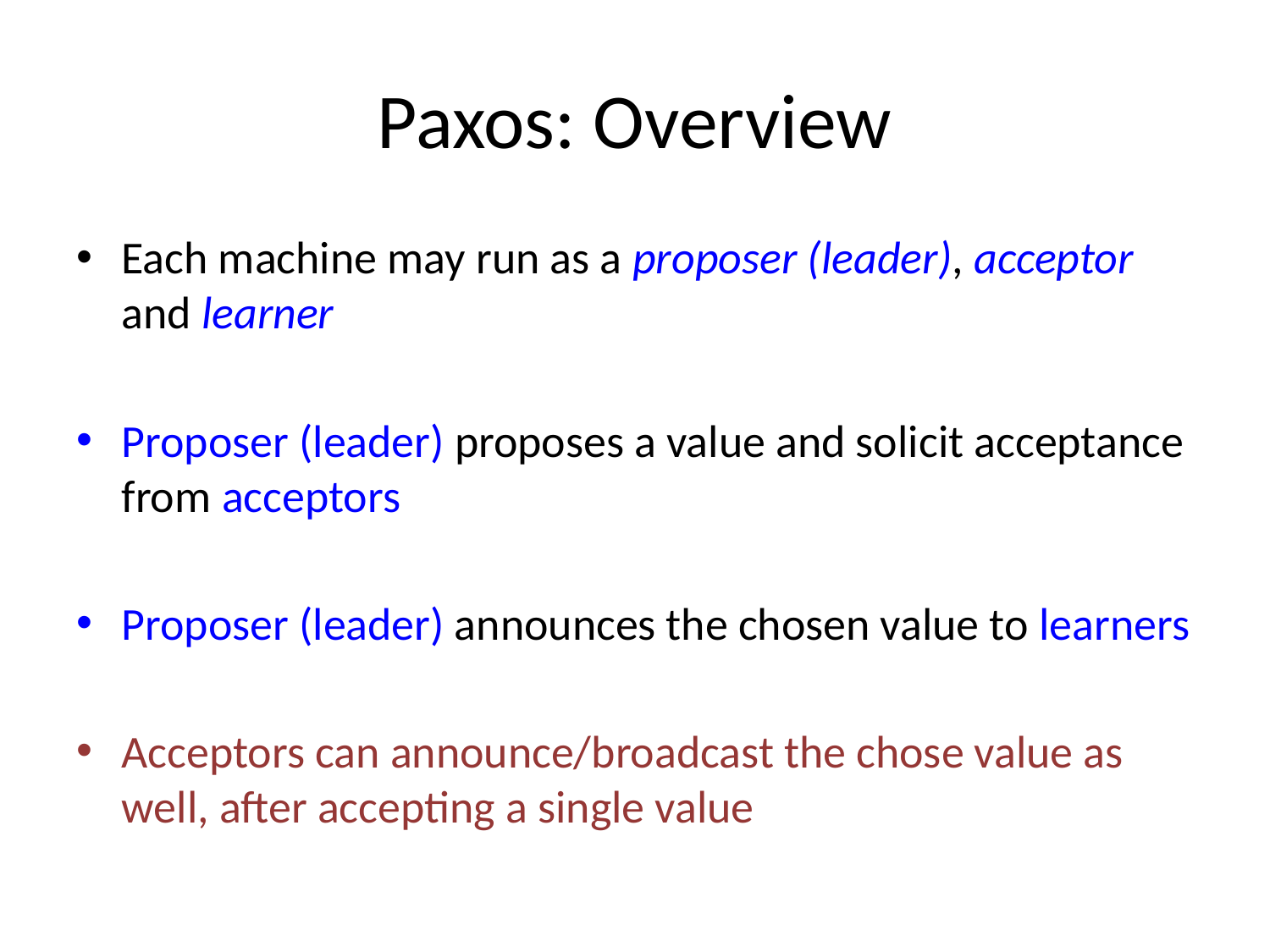

# Paxos: Overview
Each machine may run as a proposer (leader), acceptor and learner

Proposer (leader) proposes a value and solicit acceptance from acceptors

Proposer (leader) announces the chosen value to learners

Acceptors can announce/broadcast the chose value as well, after accepting a single value